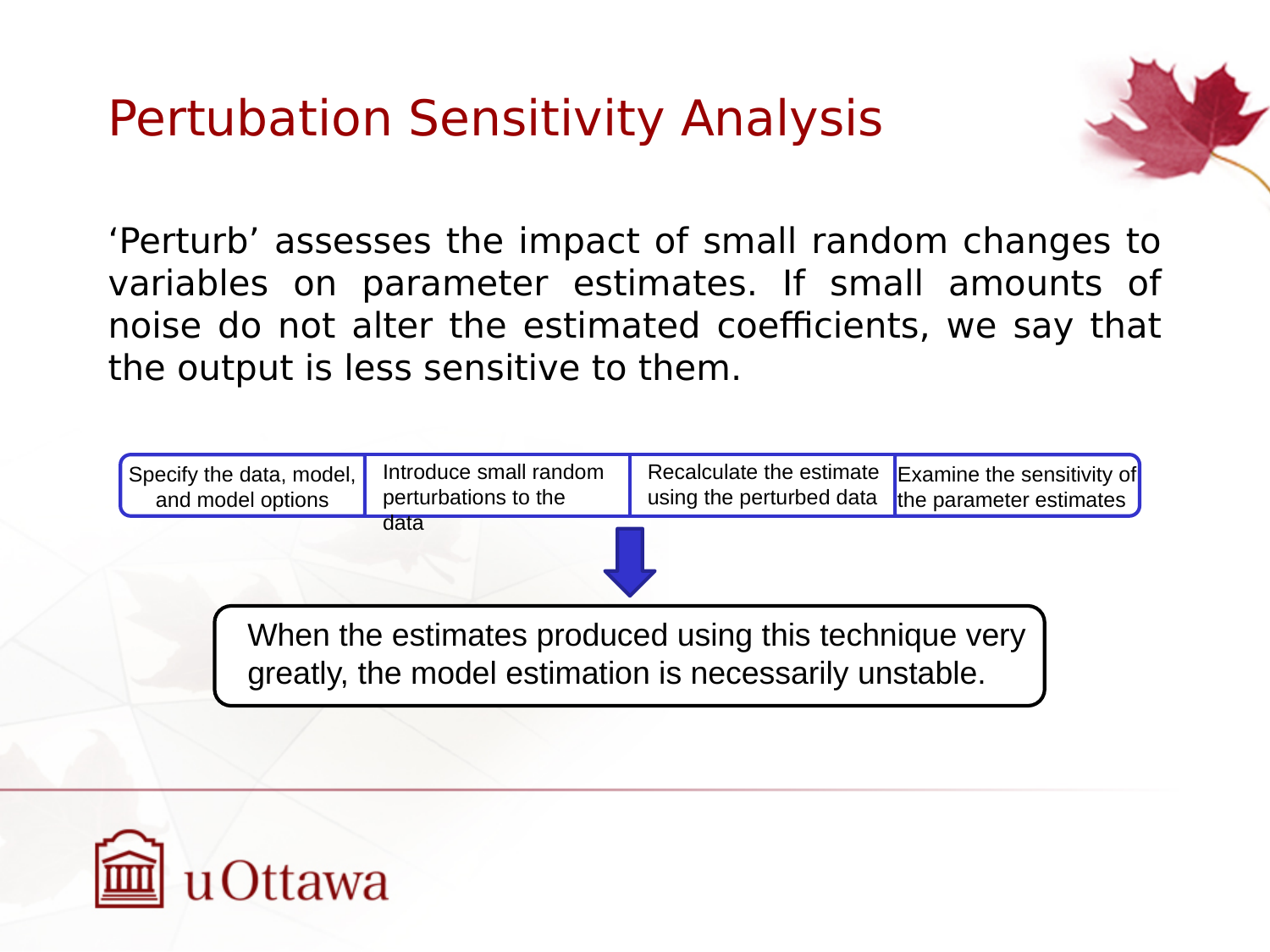

# Pertubation Sensitivity Analysis
‘Perturb’ assesses the impact of small random changes to variables on parameter estimates. If small amounts of noise do not alter the estimated coefficients, we say that the output is less sensitive to them.

Introduce small random perturbations to the data
Recalculate the estimate using the perturbed data

Examine the sensitivity of the parameter estimates
Specify the data, model, and model options

When the estimates produced using this technique very greatly, the model estimation is necessarily unstable.